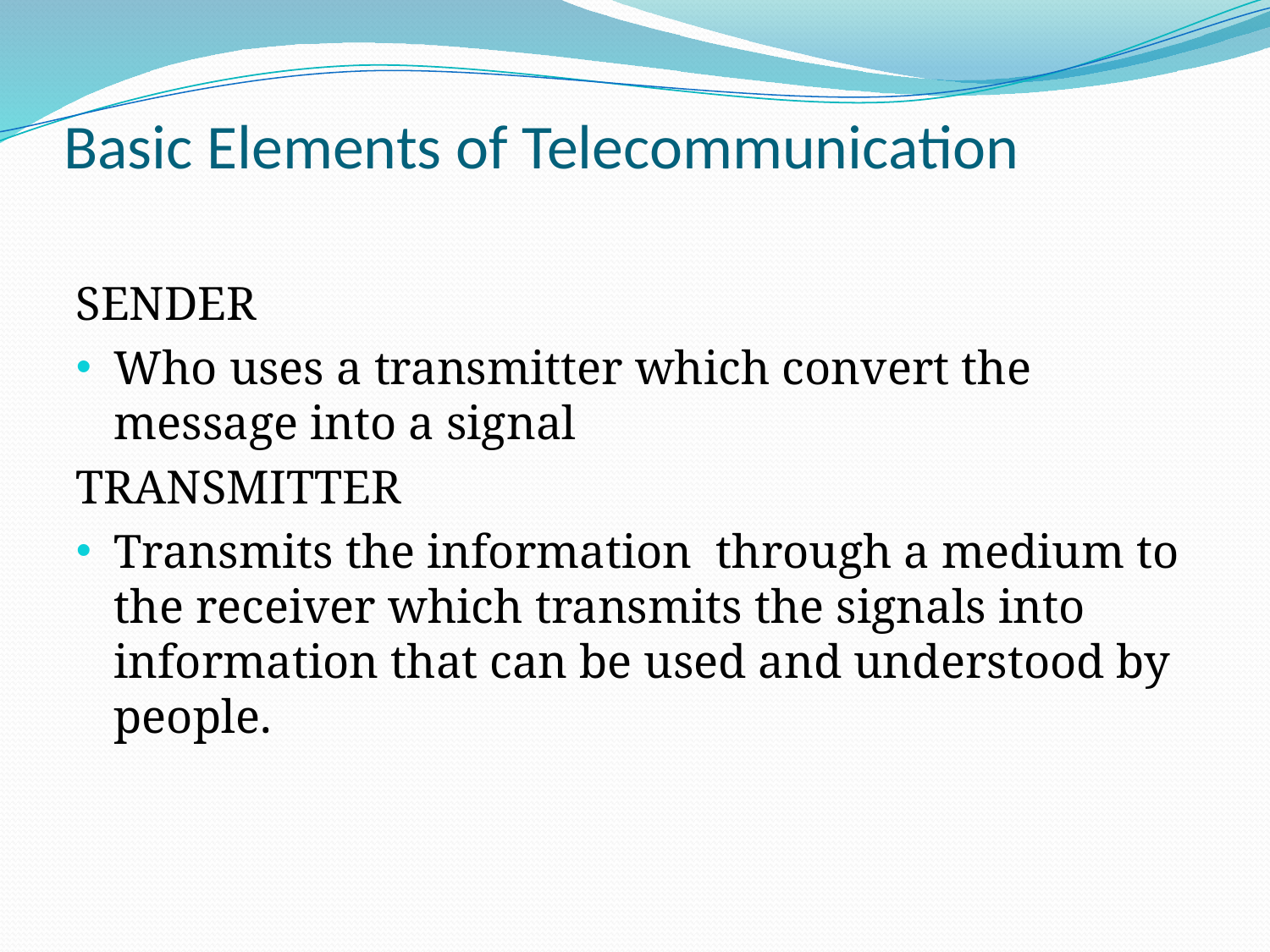

# Basic Elements of Telecommunication
SENDER
Who uses a transmitter which convert the message into a signal
TRANSMITTER
Transmits the information  through a medium to  the receiver which transmits the signals into information that can be used and understood by people.